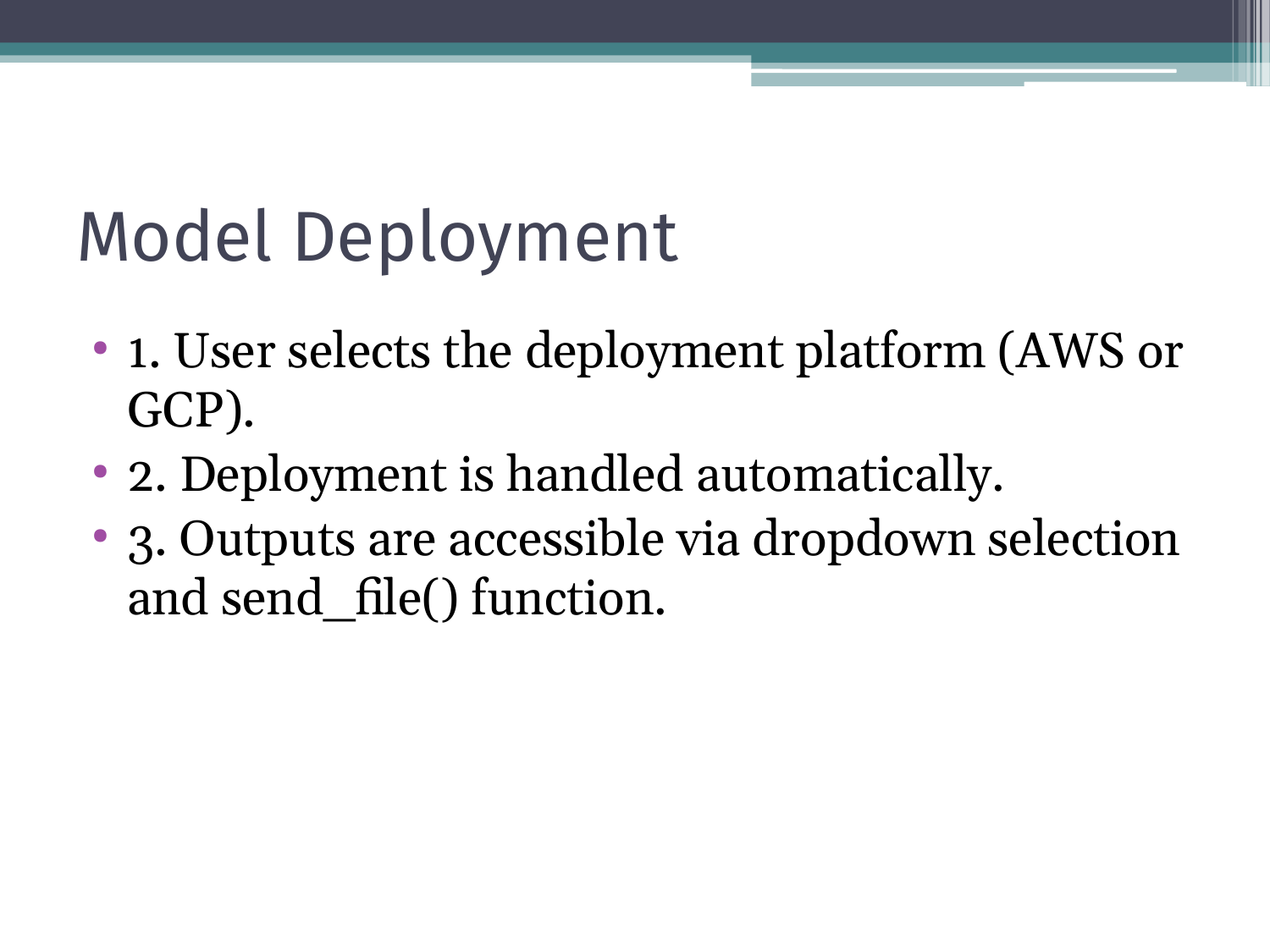

# Model Deployment
1. User selects the deployment platform (AWS or GCP).
2. Deployment is handled automatically.
3. Outputs are accessible via dropdown selection and send_file() function.